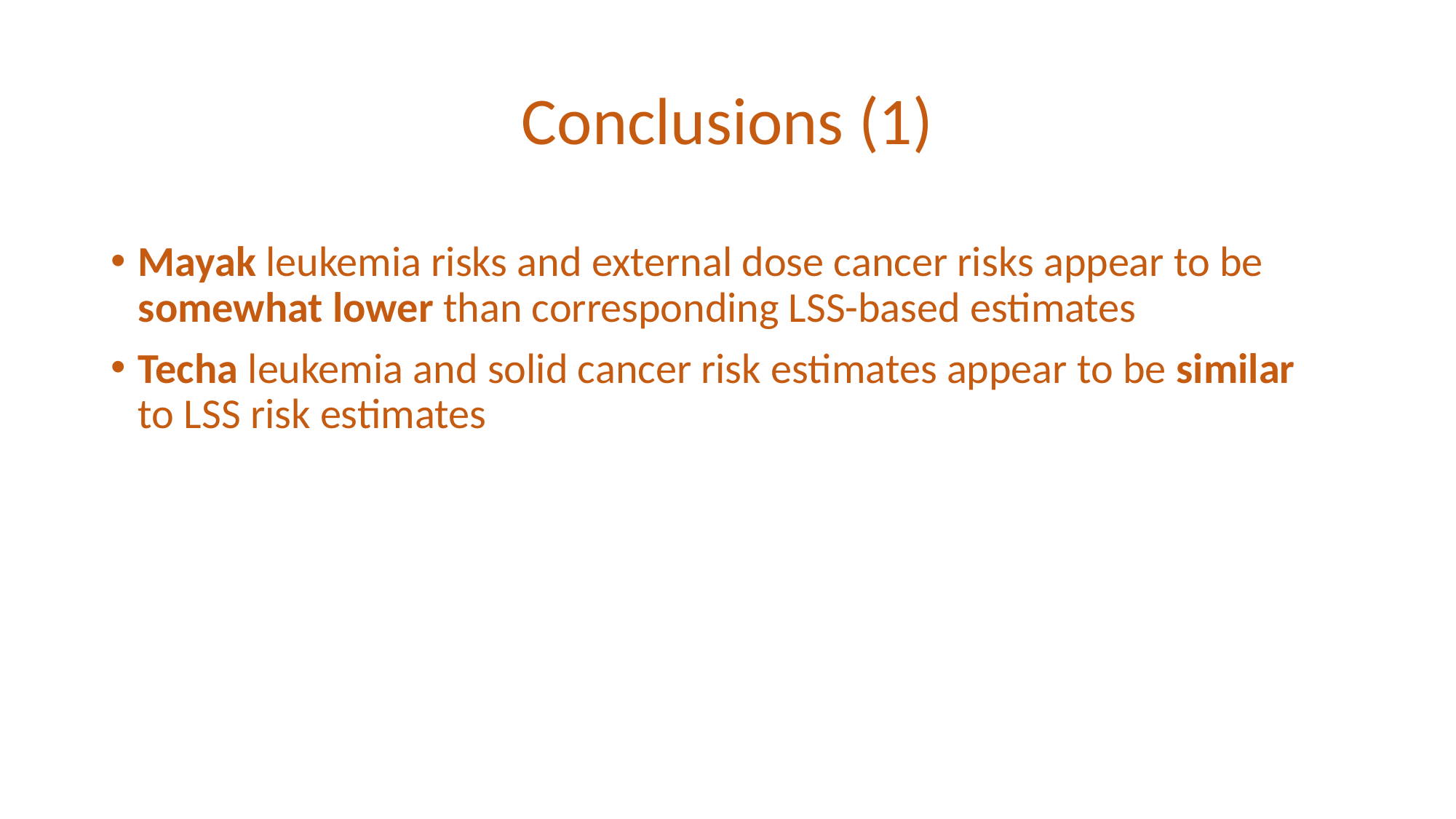

Conclusions (1)
Mayak leukemia risks and external dose cancer risks appear to be somewhat lower than corresponding LSS-based estimates
Techa leukemia and solid cancer risk estimates appear to be similar to LSS risk estimates